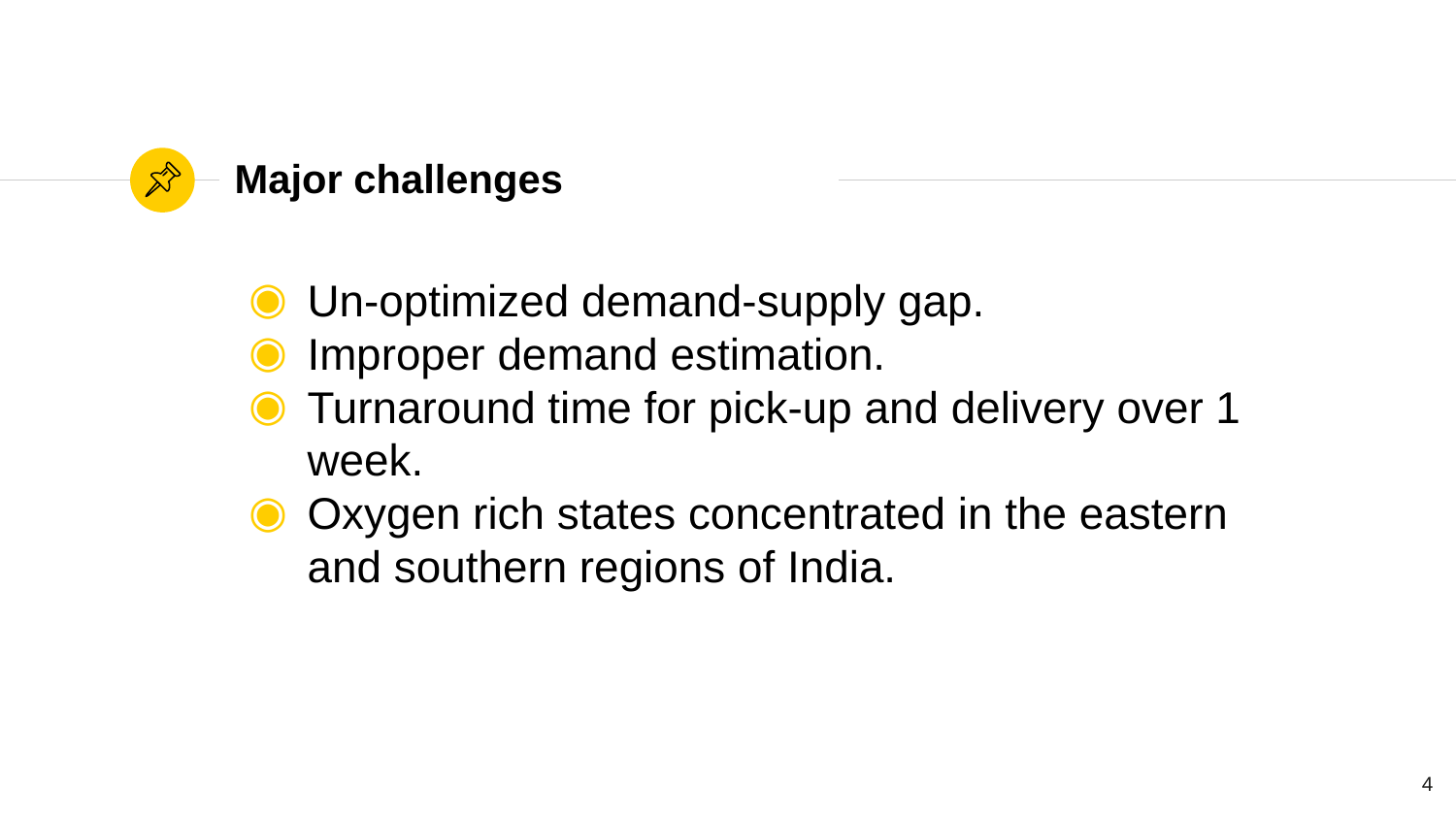

# Major challenges

Un-optimized demand-supply gap.
Improper demand estimation.
Turnaround time for pick-up and delivery over 1 week.
Oxygen rich states concentrated in the eastern and southern regions of India.

4